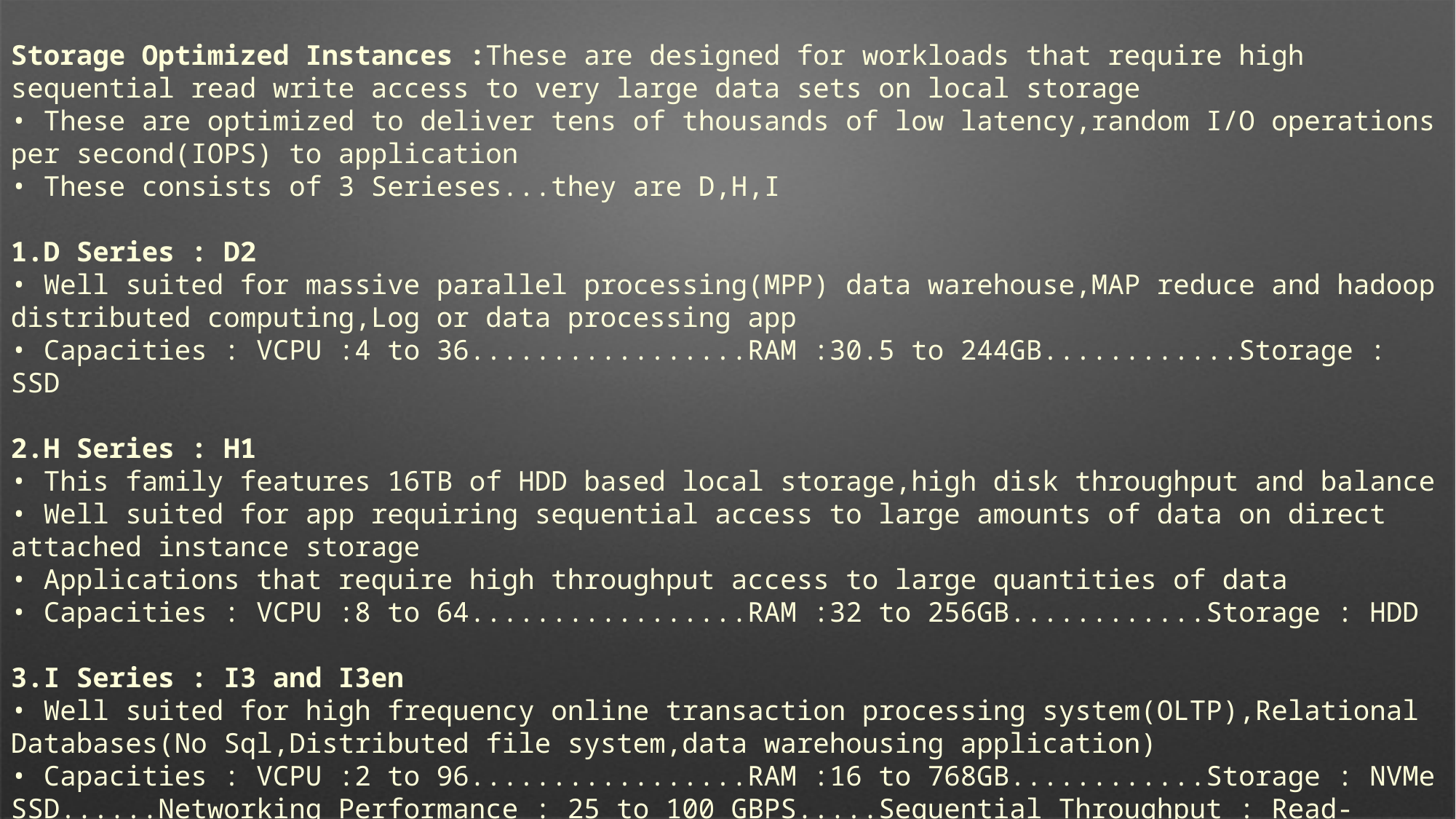

Storage Optimized Instances :These are designed for workloads that require high sequential read write access to very large data sets on local storage
• These are optimized to deliver tens of thousands of low latency,random I/O operations per second(IOPS) to application
• These consists of 3 Serieses...they are D,H,I

1.D Series : D2
• Well suited for massive parallel processing(MPP) data warehouse,MAP reduce and hadoop distributed computing,Log or data processing app
• Capacities : VCPU :4 to 36.................RAM :30.5 to 244GB............Storage :  SSD

2.H Series : H1
• This family features 16TB of HDD based local storage,high disk throughput and balance
• Well suited for app requiring sequential access to large amounts of data on direct attached instance storage
• Applications that require high throughput access to large quantities of data
• Capacities : VCPU :8 to 64.................RAM :32 to 256GB............Storage : HDD

3.I Series : I3 and I3en
• Well suited for high frequency online transaction processing system(OLTP),Relational Databases(No Sql,Distributed file system,data warehousing application)
• Capacities : VCPU :2 to 96.................RAM :16 to 768GB............Storage : NVMe SSD......Networking Performance : 25 to 100 GBPS.....Sequential Throughput : Read-16Gb/s.....Write-6.4GB/s(I3).....Write-8GB/s(I3en)